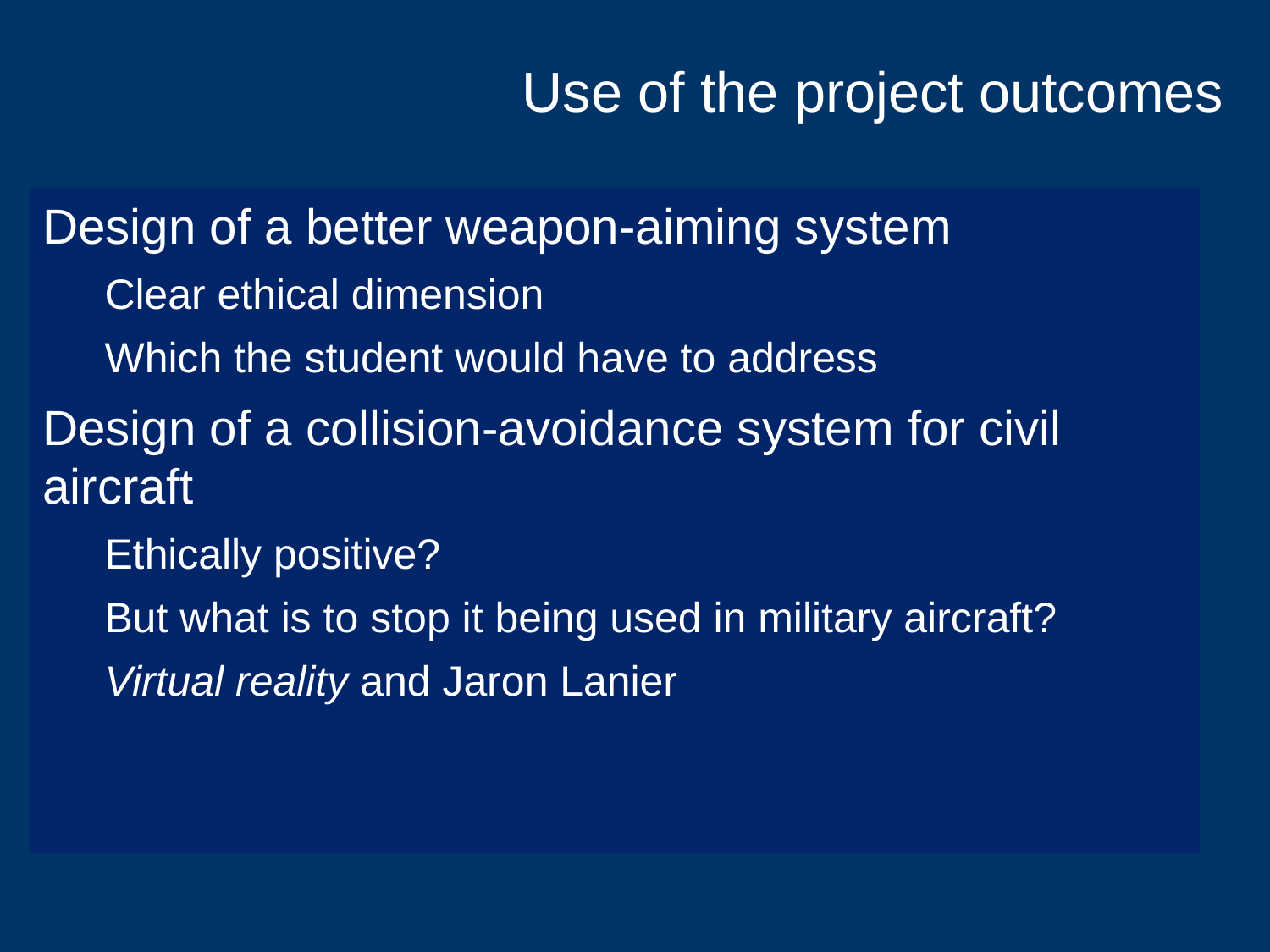

# Use of the project outcomes
Design of a better weapon-aiming system
Clear ethical dimension
Which the student would have to address
Design of a collision-avoidance system for civil aircraft
Ethically positive?
But what is to stop it being used in military aircraft?
Virtual reality and Jaron Lanier